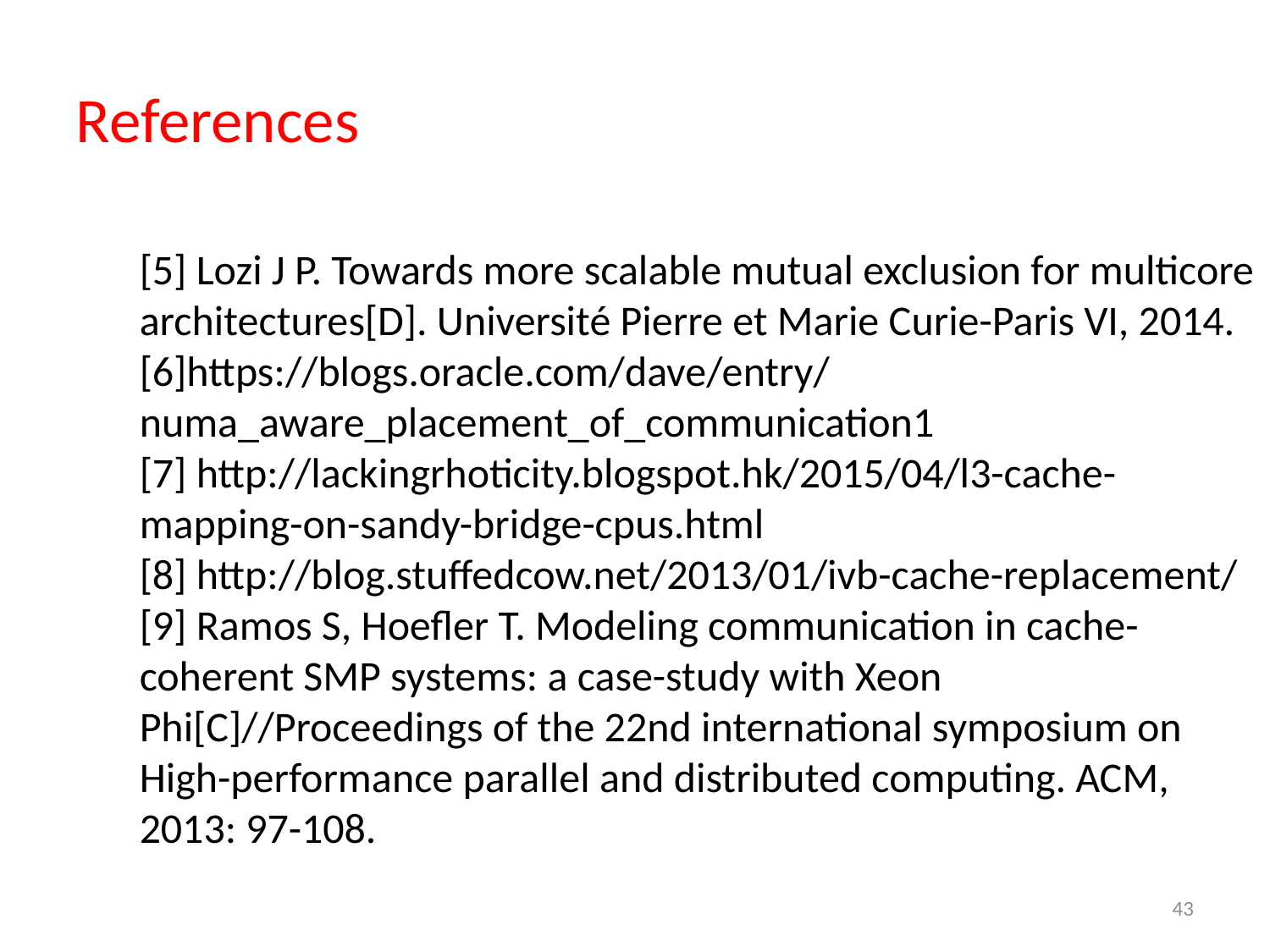

References
[5] Lozi J P. Towards more scalable mutual exclusion for multicore architectures[D]. Université Pierre et Marie Curie-Paris VI, 2014.
[6]https://blogs.oracle.com/dave/entry/numa_aware_placement_of_communication1
[7] http://lackingrhoticity.blogspot.hk/2015/04/l3-cache-mapping-on-sandy-bridge-cpus.html
[8] http://blog.stuffedcow.net/2013/01/ivb-cache-replacement/
[9] Ramos S, Hoefler T. Modeling communication in cache-coherent SMP systems: a case-study with Xeon Phi[C]//Proceedings of the 22nd international symposium on High-performance parallel and distributed computing. ACM, 2013: 97-108.

43